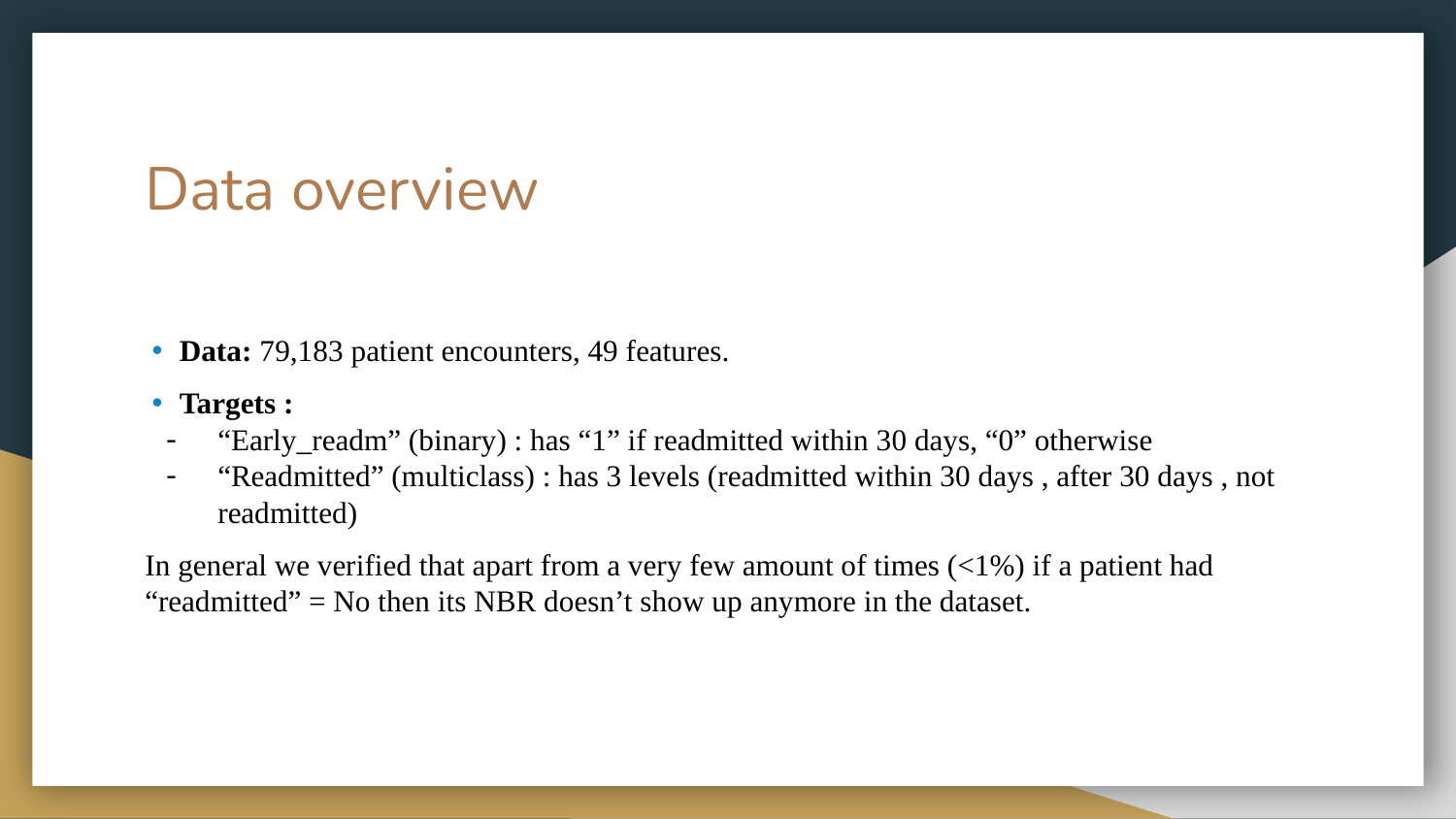

# Data overview
Data: 79,183 patient encounters, 49 features.
Targets :
“Early_readm” (binary) : has “1” if readmitted within 30 days, “0” otherwise
“Readmitted” (multiclass) : has 3 levels (readmitted within 30 days , after 30 days , not readmitted)
In general we verified that apart from a very few amount of times (<1%) if a patient had “readmitted” = No then its NBR doesn’t show up anymore in the dataset.